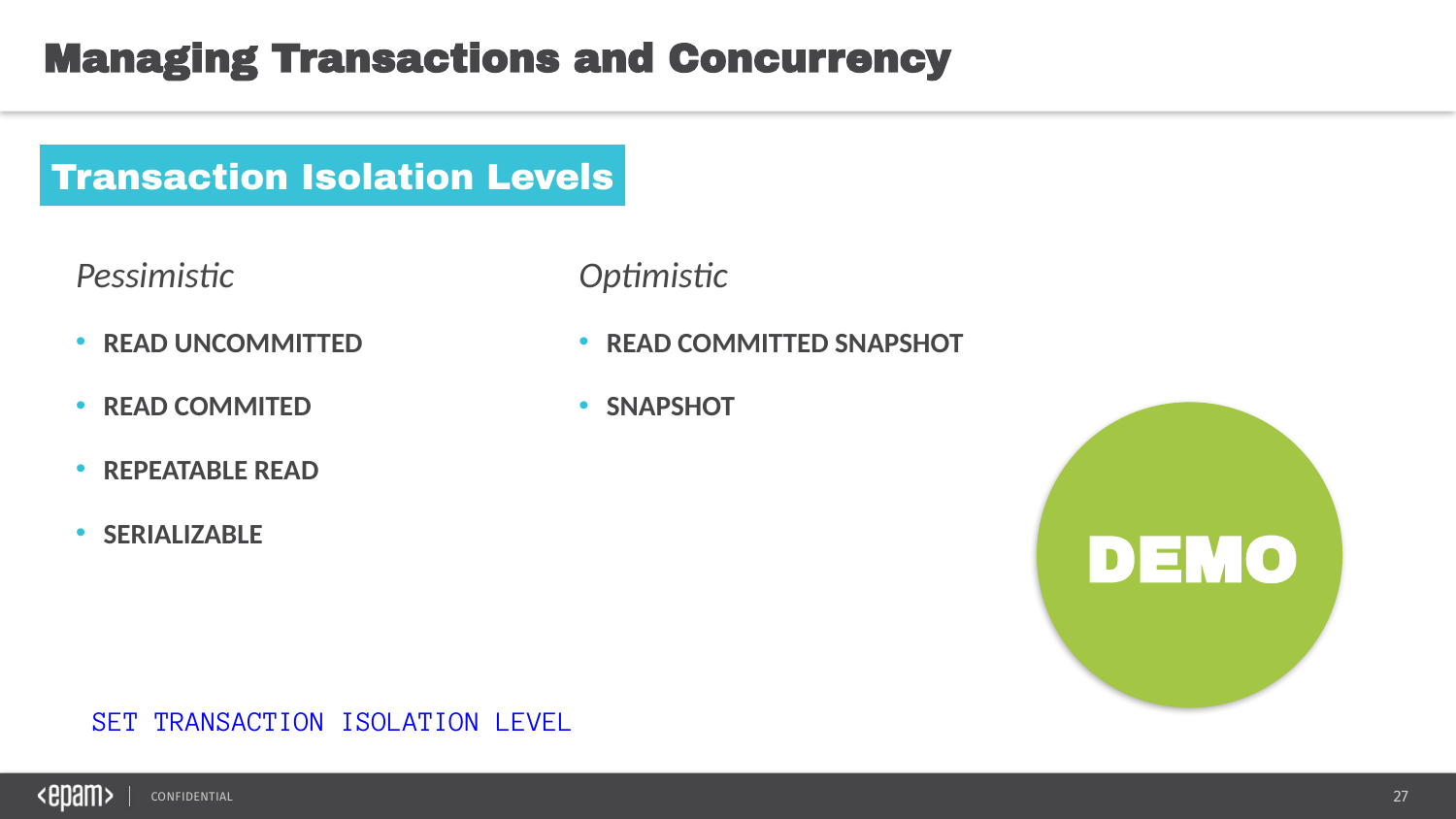

Managing Transactions and Concurrency
Transaction Isolation Levels
Pessimistic
READ UNCOMMITTED
READ COMMITED
REPEATABLE READ
SERIALIZABLE

Optimistic
READ COMMITTED SNAPSHOT
SNAPSHOT

DEMO

SET TRANSACTION ISOLATION LEVEL